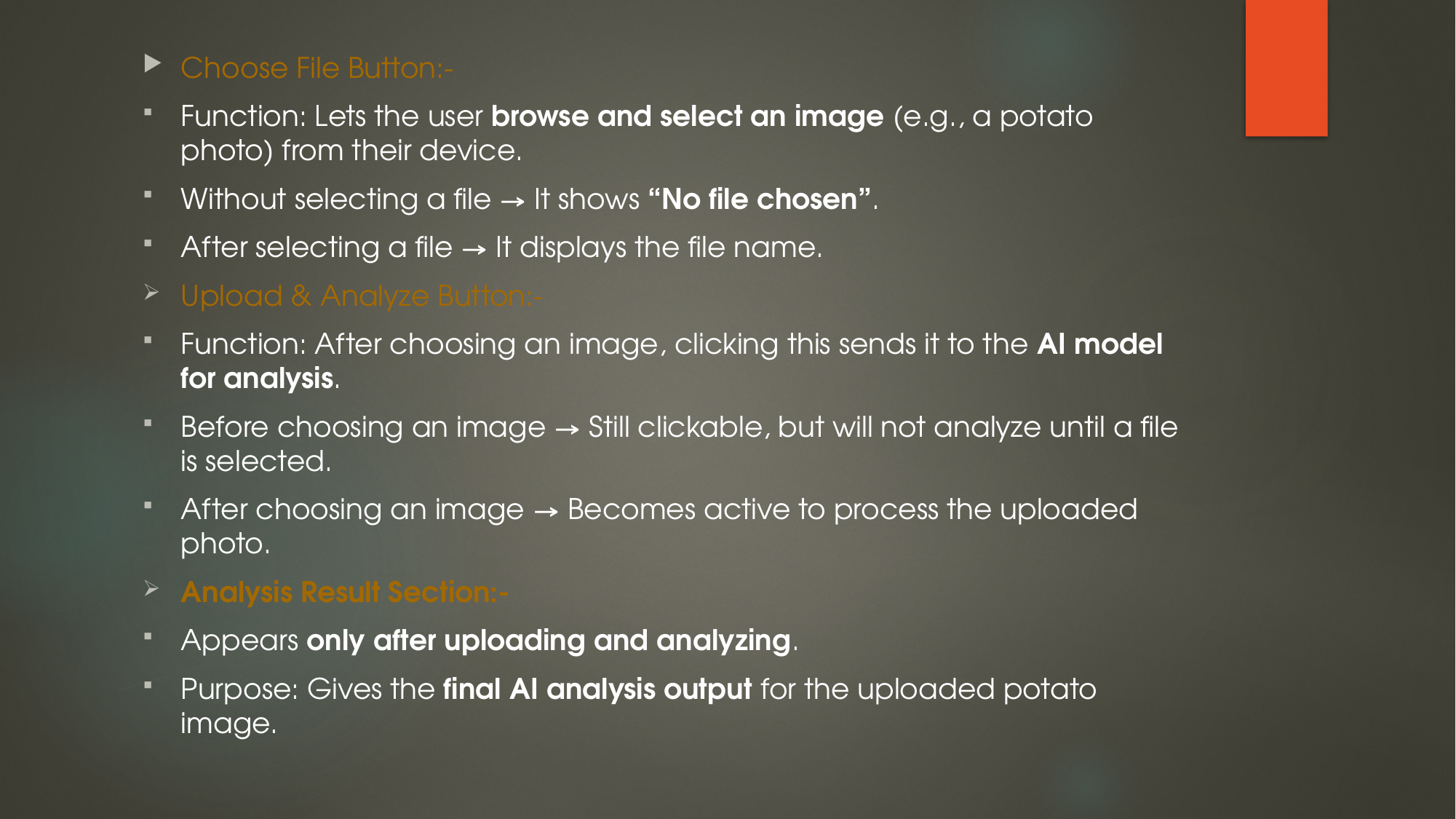

Choose File Button:-
Function: Lets the user browse and select an image (e.g., a potato photo) from their device.
Without selecting a file → It shows “No file chosen”.
After selecting a file → It displays the file name.
Upload & Analyze Button:-
Function: After choosing an image, clicking this sends it to the AI model for analysis.
Before choosing an image → Still clickable, but will not analyze until a file is selected.
After choosing an image → Becomes active to process the uploaded photo.
Analysis Result Section:-
Appears only after uploading and analyzing.
Purpose: Gives the final AI analysis output for the uploaded potato image.